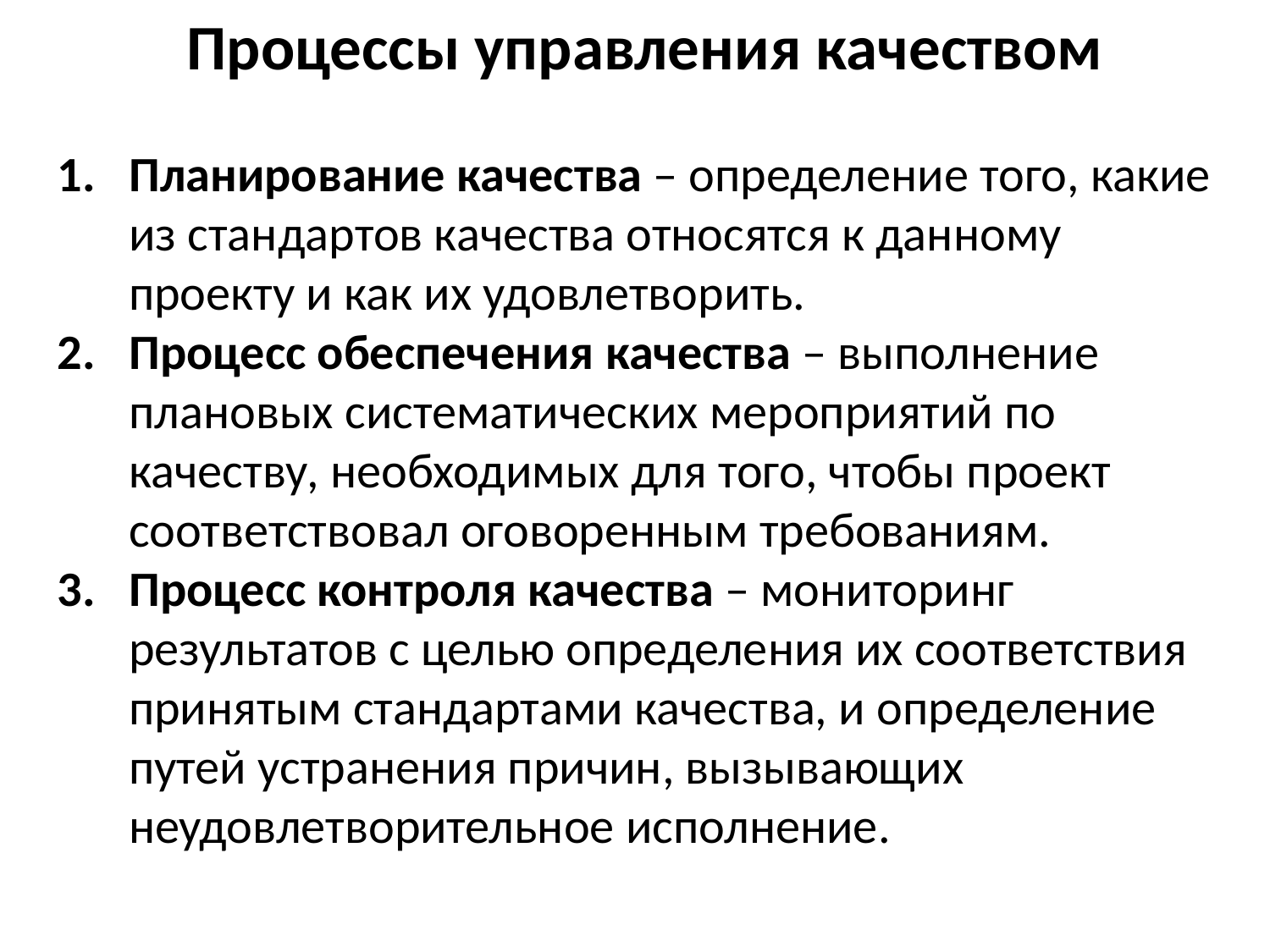

Процессы управления качеством

Планирование качества – определение того, какие из стандартов качества относятся к данному проекту и как их удовлетворить.
Процесс обеспечения качества – выполнение плановых систематических мероприятий по качеству, необходимых для того, чтобы проект соответствовал оговоренным требованиям.
Процесс контроля качества – мониторинг результатов с целью определения их соответствия принятым стандартами качества, и определение путей устранения причин, вызывающих неудовлетворительное исполнение.